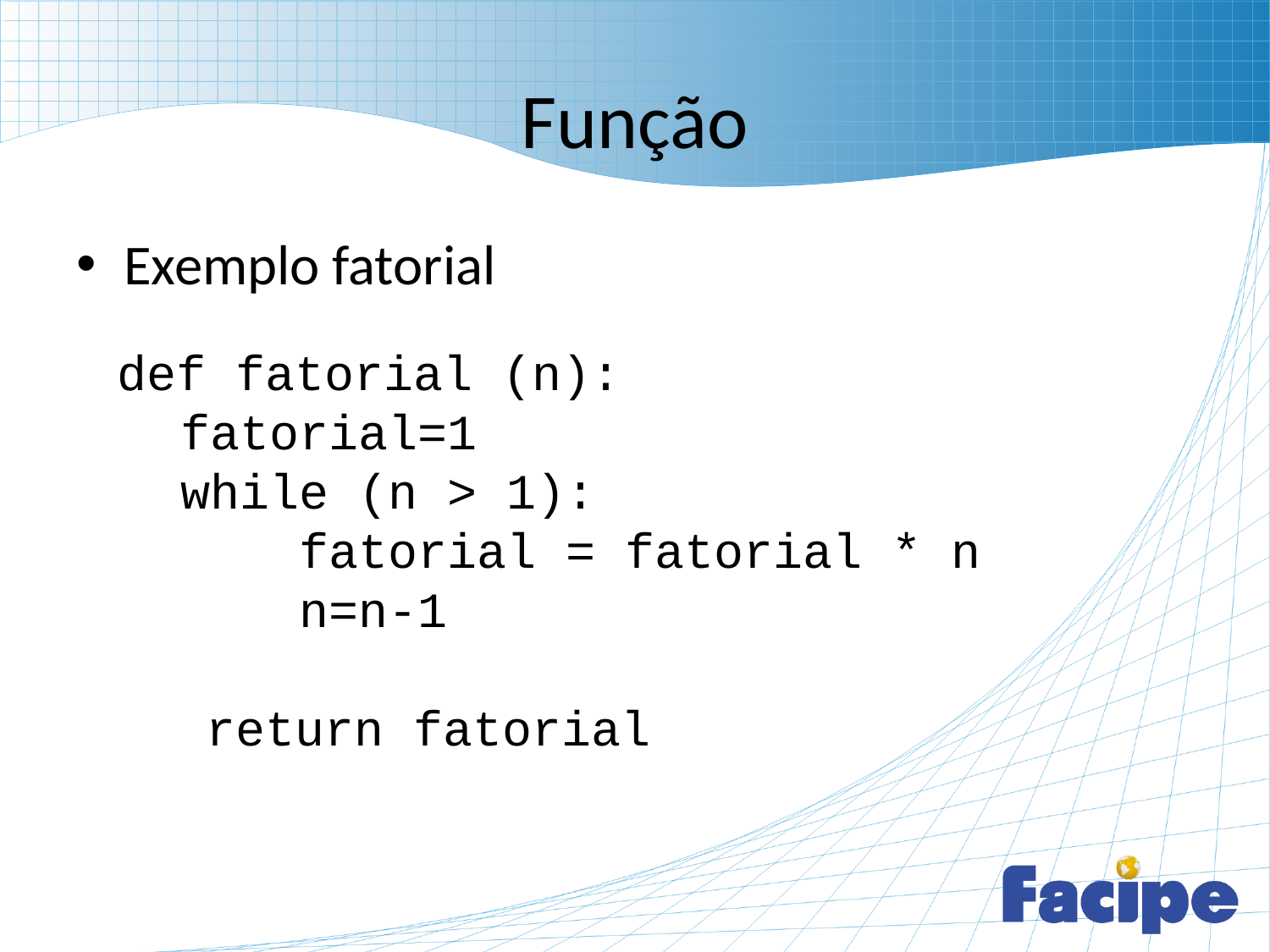

# Função
Exemplo fatorial
def fatorial (n):
fatorial=1
while (n > 1):
    fatorial = fatorial * n
    n=n-1

   return fatorial